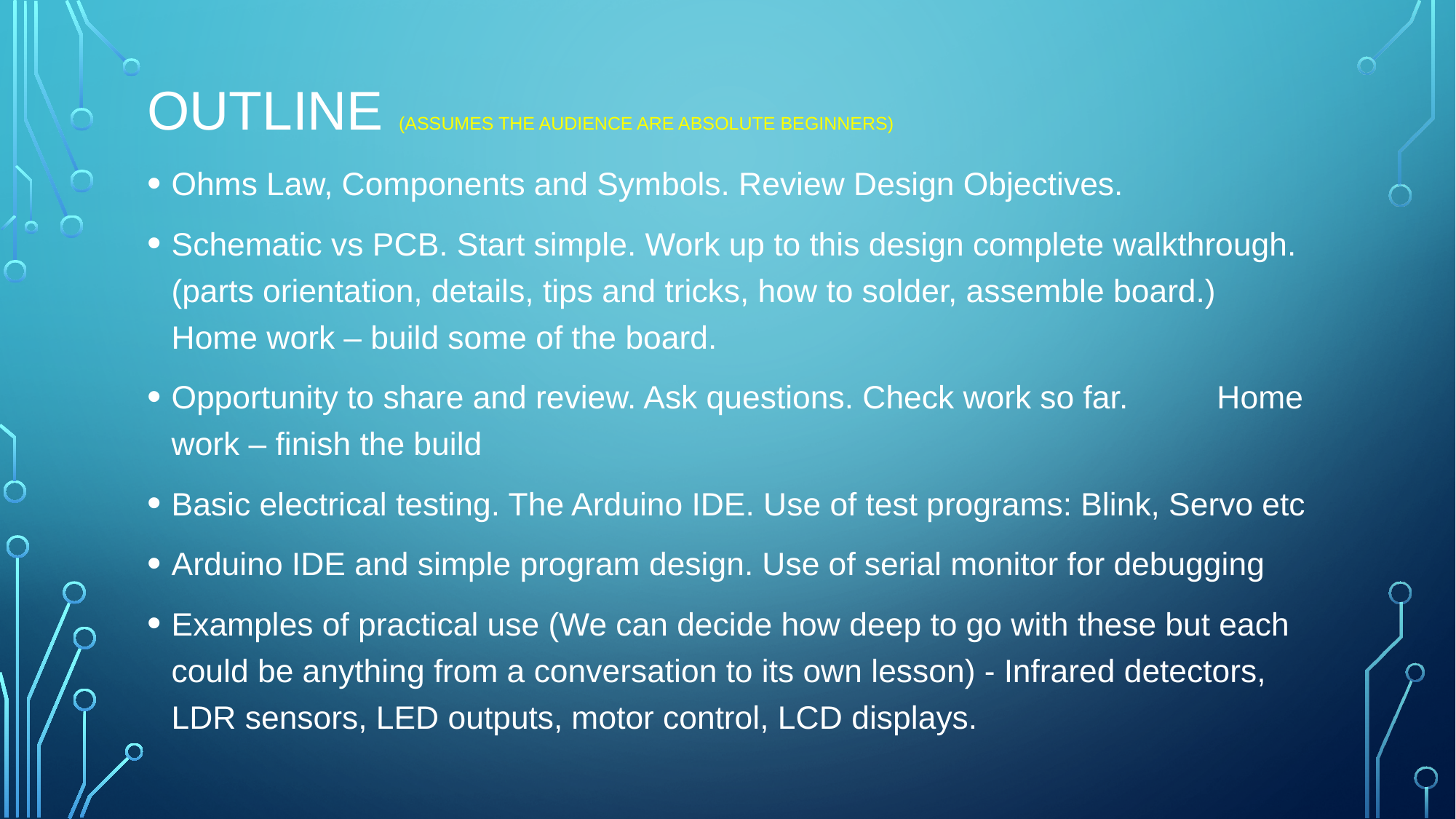

# Outline (assumes the audience are absolute beginners)
Ohms Law, Components and Symbols. Review Design Objectives.
Schematic vs PCB. Start simple. Work up to this design complete walkthrough. (parts orientation, details, tips and tricks, how to solder, assemble board.) Home work – build some of the board.
Opportunity to share and review. Ask questions. Check work so far.          Home work – finish the build
Basic electrical testing. The Arduino IDE. Use of test programs: Blink, Servo etc
Arduino IDE and simple program design. Use of serial monitor for debugging
Examples of practical use (We can decide how deep to go with these but each could be anything from a conversation to its own lesson) - Infrared detectors, LDR sensors, LED outputs, motor control, LCD displays.